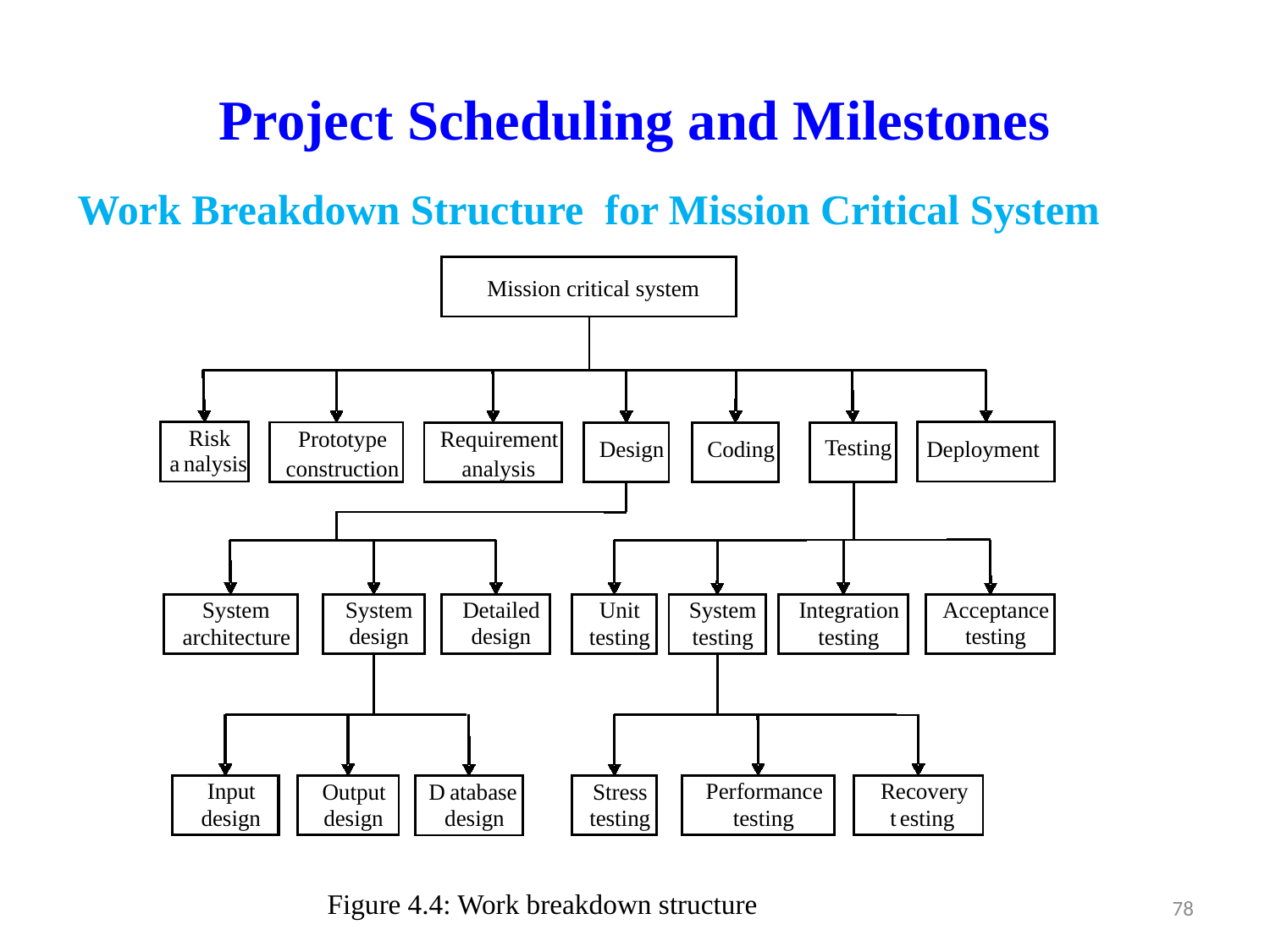

# Project Scheduling and Milestones
Work Breakdown Structure  for Mission Critical System

Mission critical system

Risk

Prototype
Requirement

Testing
Deployment
Design
Coding
a
nalysis

construction

analysis

System

System

Detailed

Unit

Acceptance

System

Integration

design

design

testing

architecture

testing

testing

testing

Input

Performance
Recovery
Output
Stress
D
atabase

testing

t
esting

design

design

testing

design

Figure 4.4: Work breakdown structure
78